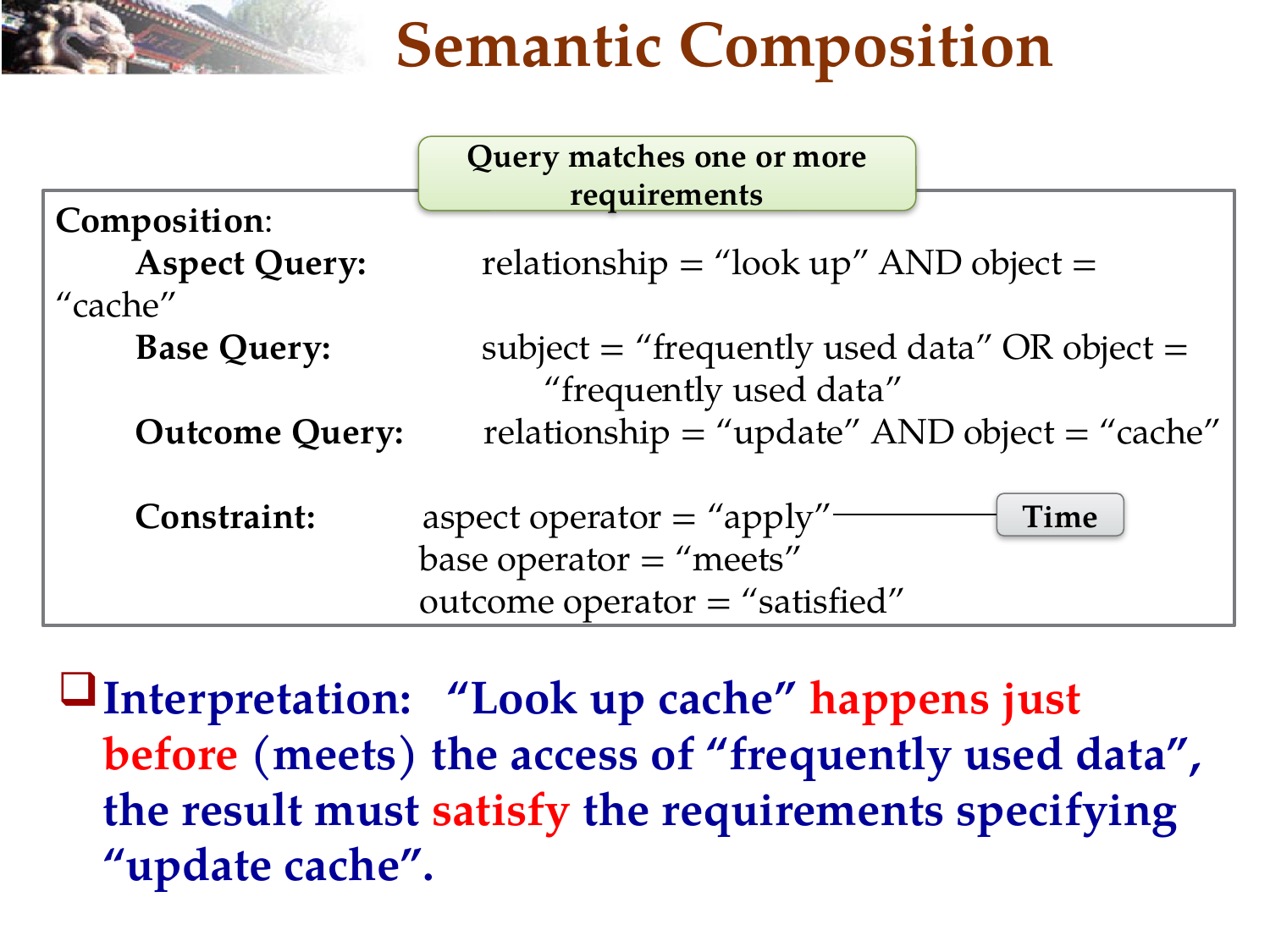

# Semantic Composition
Query matches one or more requirements
Composition:
         Aspect Query:             relationship = “look up” AND object = “cache”
         Base Query:                 subject = “frequently used data” OR object =
                                                       “frequently used data”
         Outcome Query:         relationship = “update” AND object = “cache”

         Constraint:            aspect operator = “apply”
                                         base operator = “meets”
                                         outcome operator = “satisfied”

Time
Interpretation:   “Look up cache” happens just before (meets) the access of “frequently used data”, the result must satisfy the requirements specifying “update cache”.